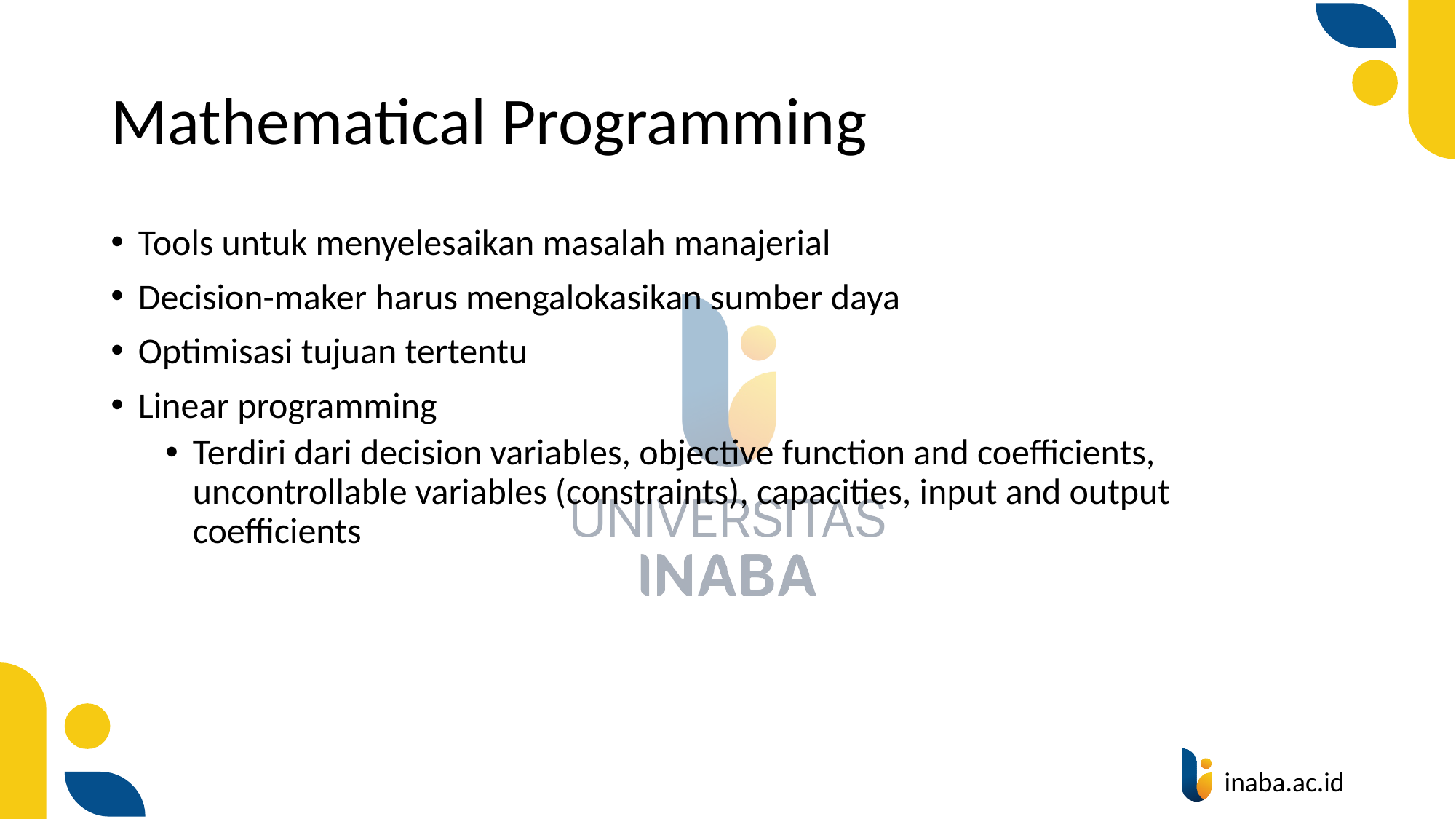

# Mathematical Programming
Tools untuk menyelesaikan masalah manajerial
Decision-maker harus mengalokasikan sumber daya
Optimisasi tujuan tertentu
Linear programming
Terdiri dari decision variables, objective function and coefficients, uncontrollable variables (constraints), capacities, input and output coefficients